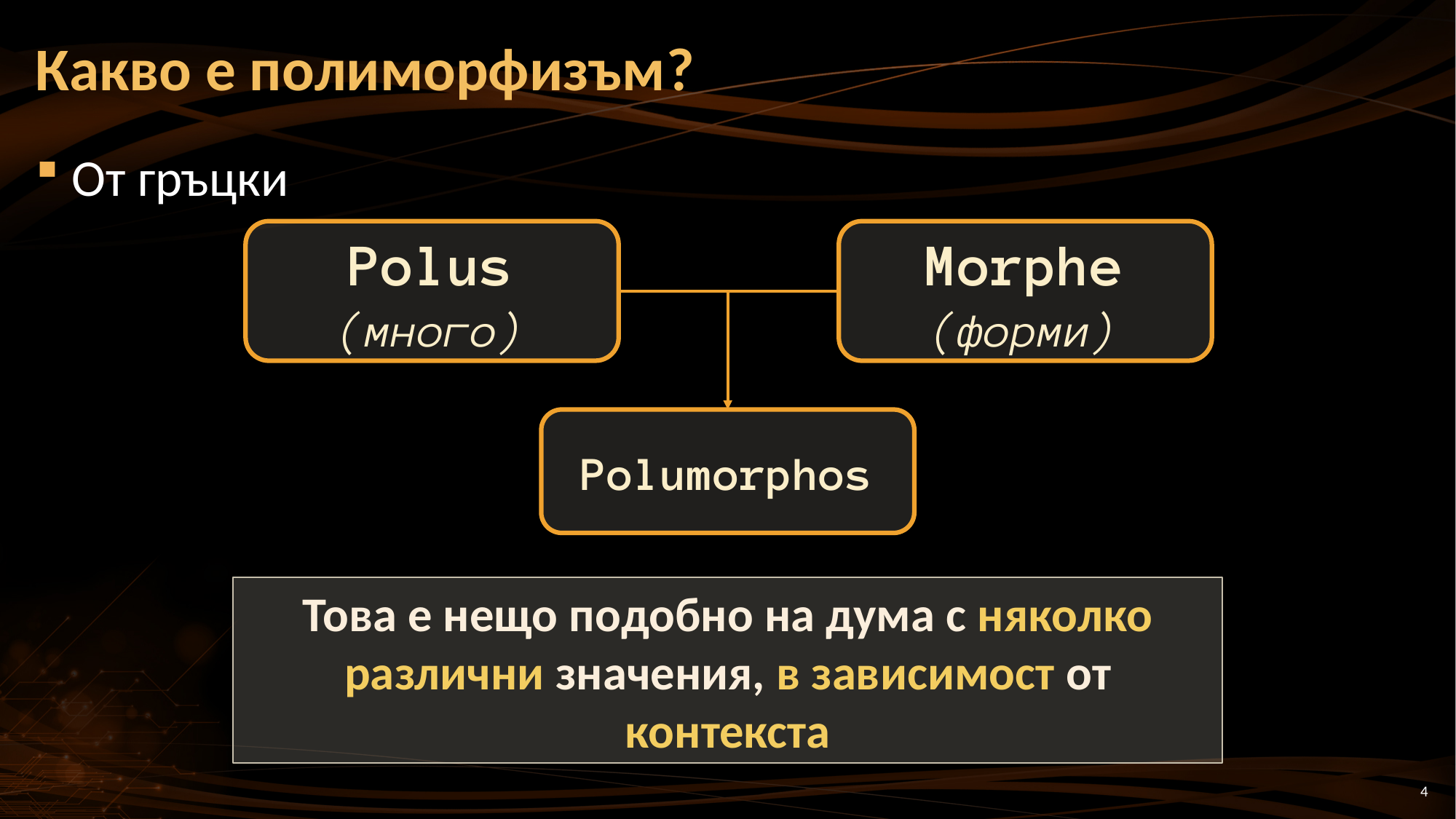

# Какво е полиморфизъм?
От гръцки
Polus
(много)
Morphe
(форми)
Polumorphos
Това е нещо подобно на дума с няколко различни значения, в зависимост от контекста
4